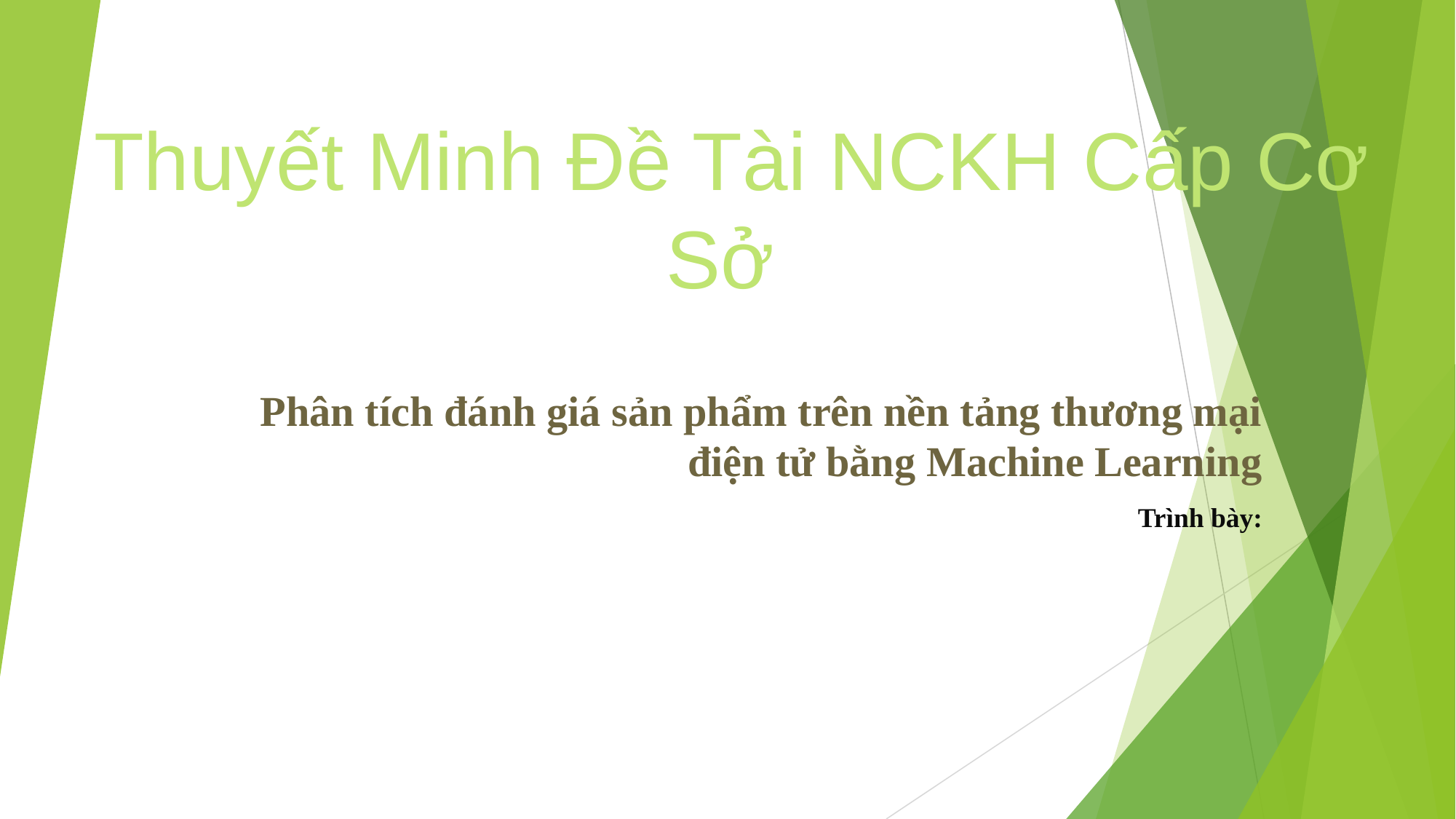

# Thuyết Minh Đề Tài NCKH Cấp Cơ Sở
Phân tích đánh giá sản phẩm trên nền tảng thương mại điện tử bằng Machine Learning
Trình bày: